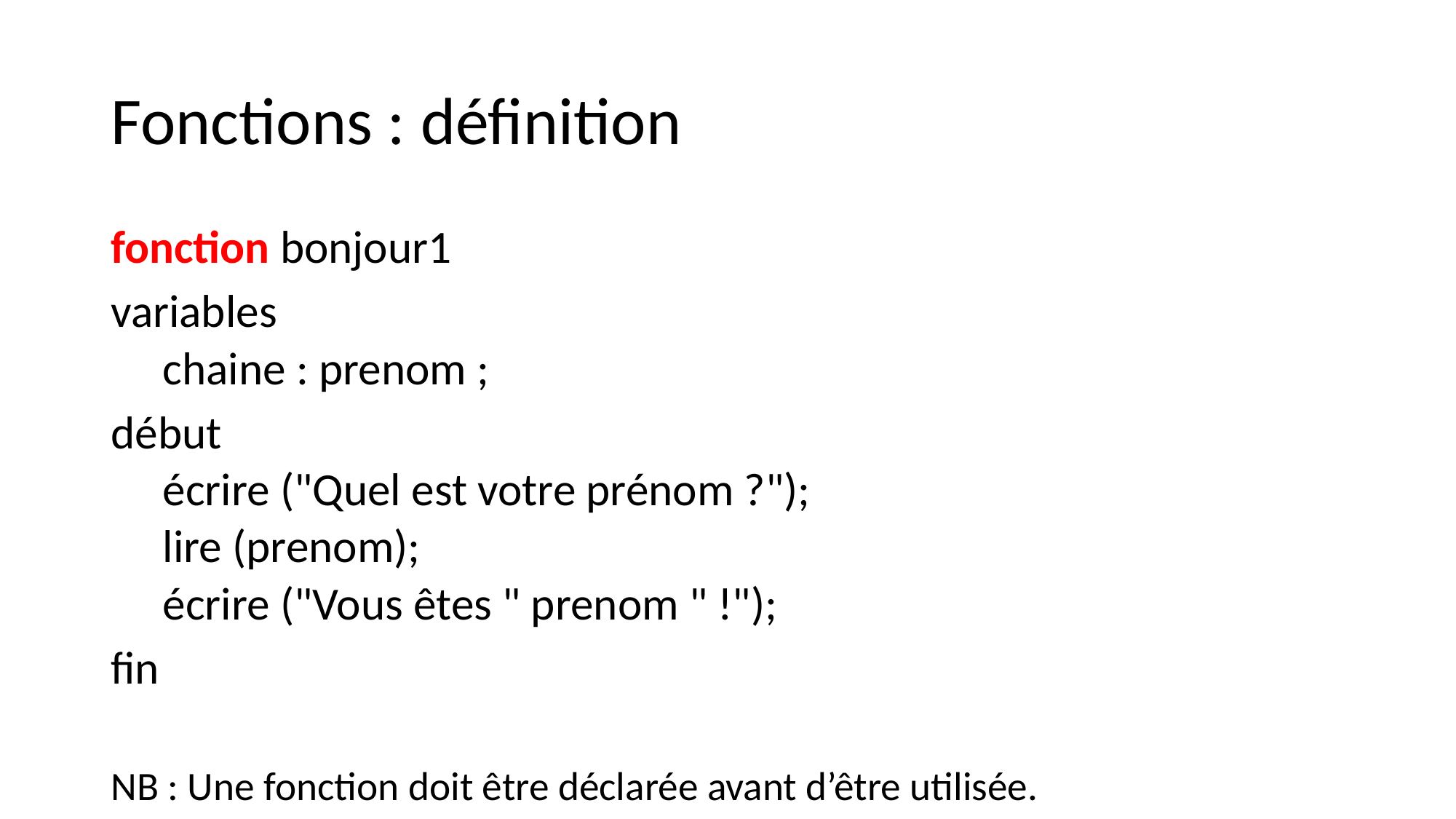

# Fonctions : définition
fonction bonjour1
variables
chaine : prenom ;
début
écrire ("Quel est votre prénom ?");
lire (prenom);
écrire ("Vous êtes " prenom " !");
fin

NB : Une fonction doit être déclarée avant d’être utilisée.